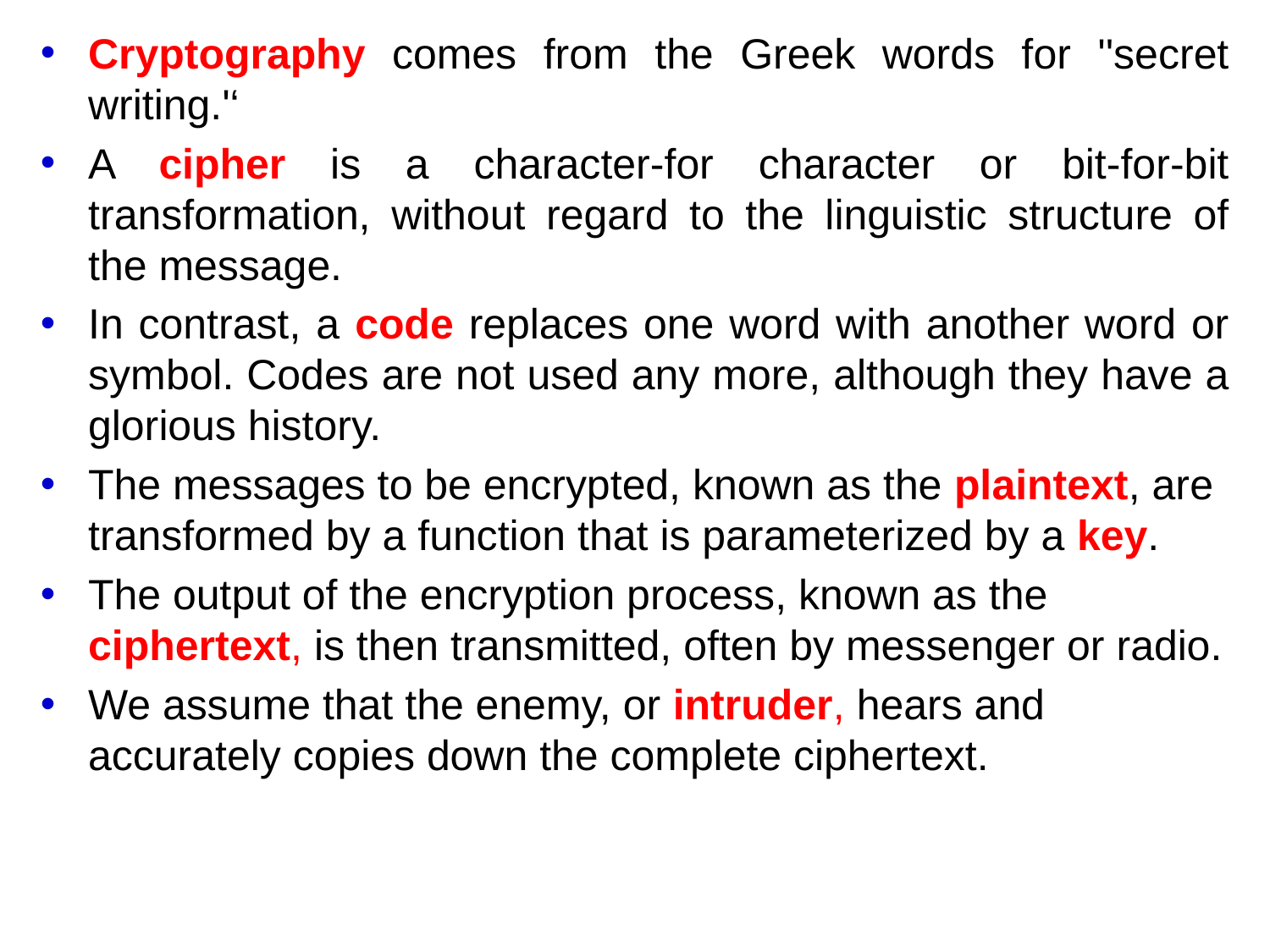

Cryptography comes from the Greek words for ''secret writing.'‘
A cipher is a character-for character or bit-for-bit transformation, without regard to the linguistic structure of the message.
In contrast, a code replaces one word with another word or symbol. Codes are not used any more, although they have a glorious history.
The messages to be encrypted, known as the plaintext, are transformed by a function that is parameterized by a key.
The output of the encryption process, known as the ciphertext, is then transmitted, often by messenger or radio.
We assume that the enemy, or intruder, hears and accurately copies down the complete ciphertext.